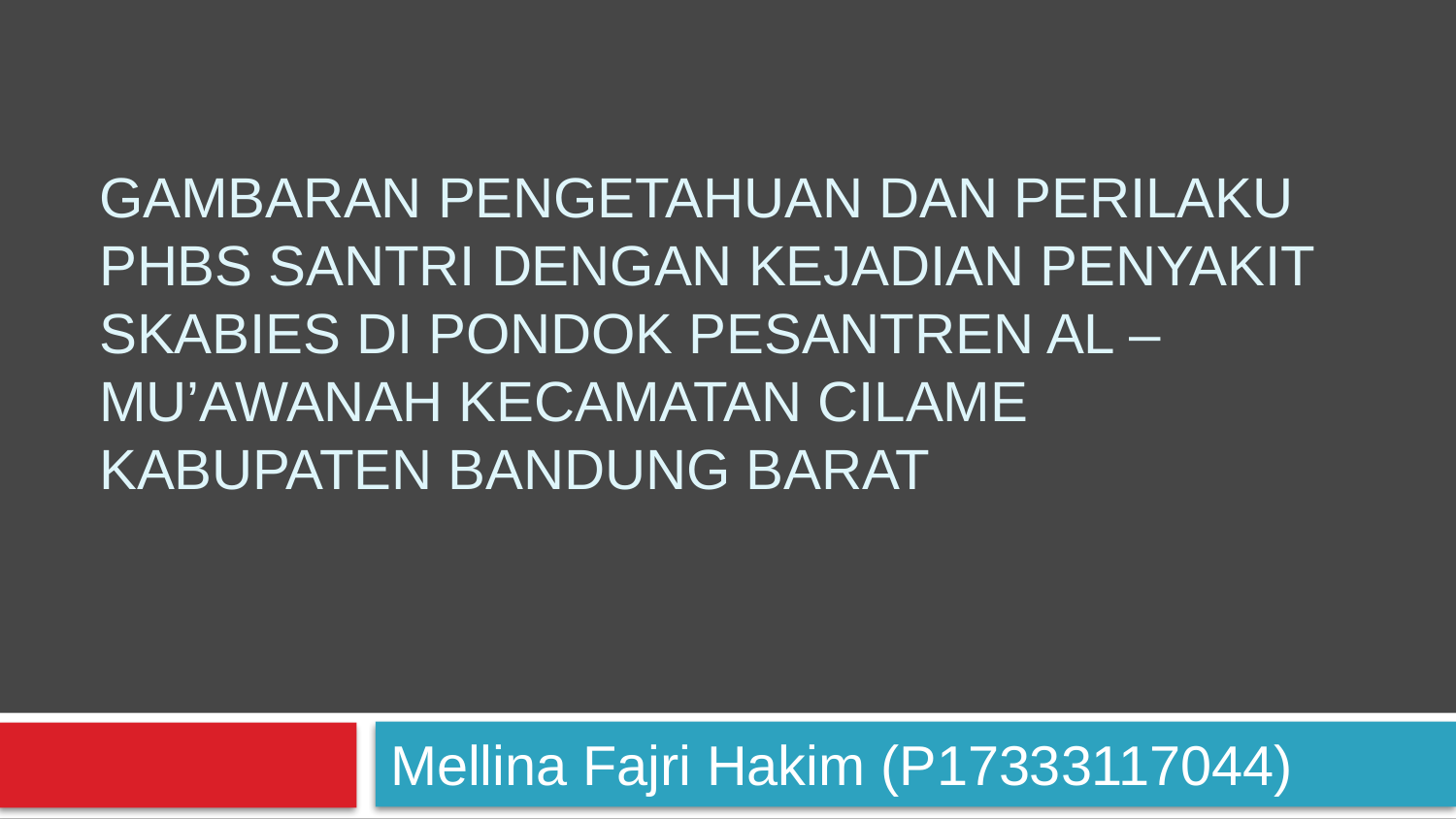

# GAMBARAN PENGETAHUAN DAN PERILAKU PHBS SANTRI DENGAN KEJADIAN PENYAKIT SKABIES DI PONDOK PESANTREN AL – MU’AWANAH KECAMATAN CILAME KABUPATEN BANDUNG BARAT
Mellina Fajri Hakim (P17333117044)